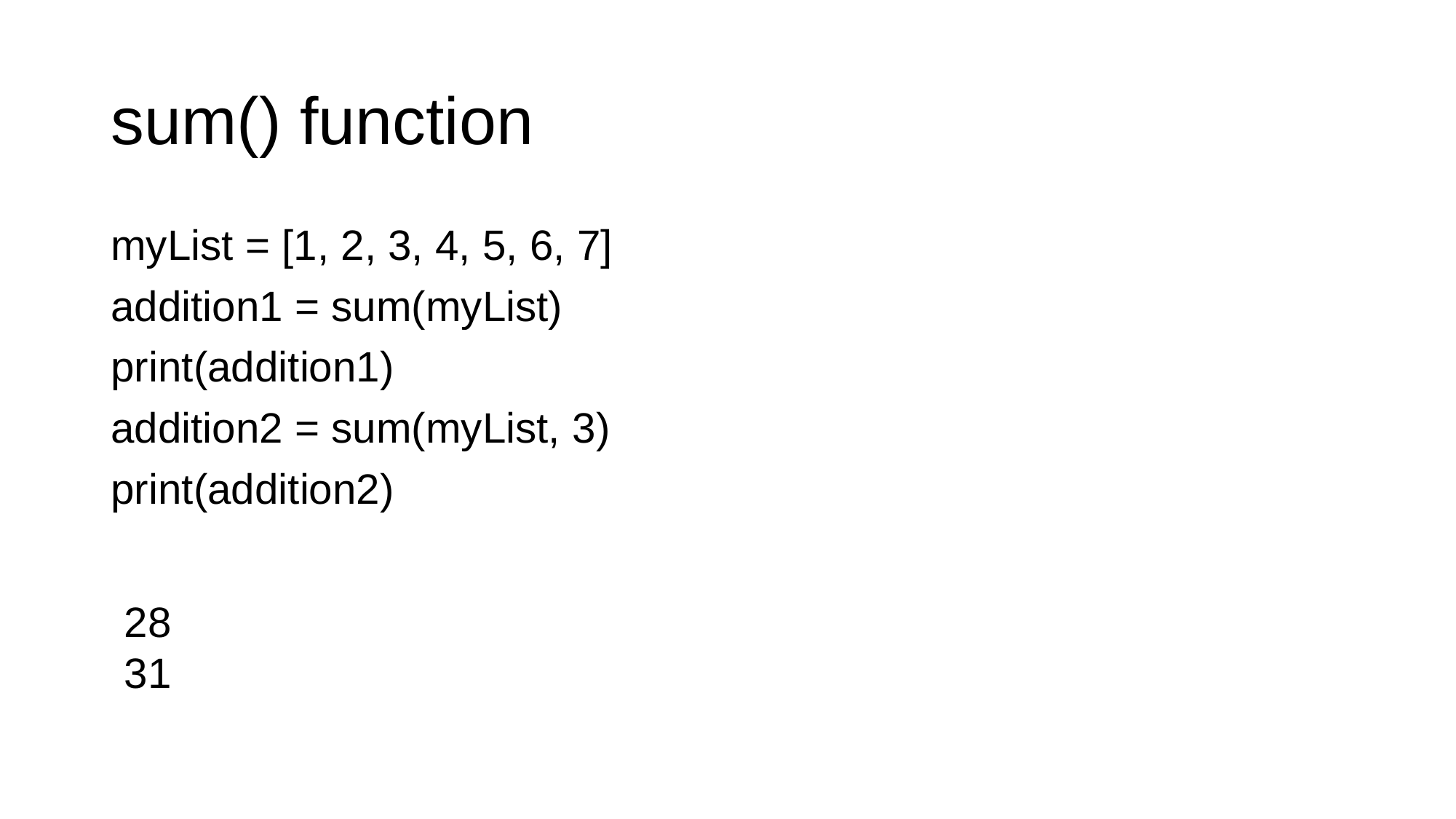

# sum() function
myList = [1, 2, 3, 4, 5, 6, 7]
addition1 = sum(myList)
print(addition1)
addition2 = sum(myList, 3)
print(addition2)
28
31